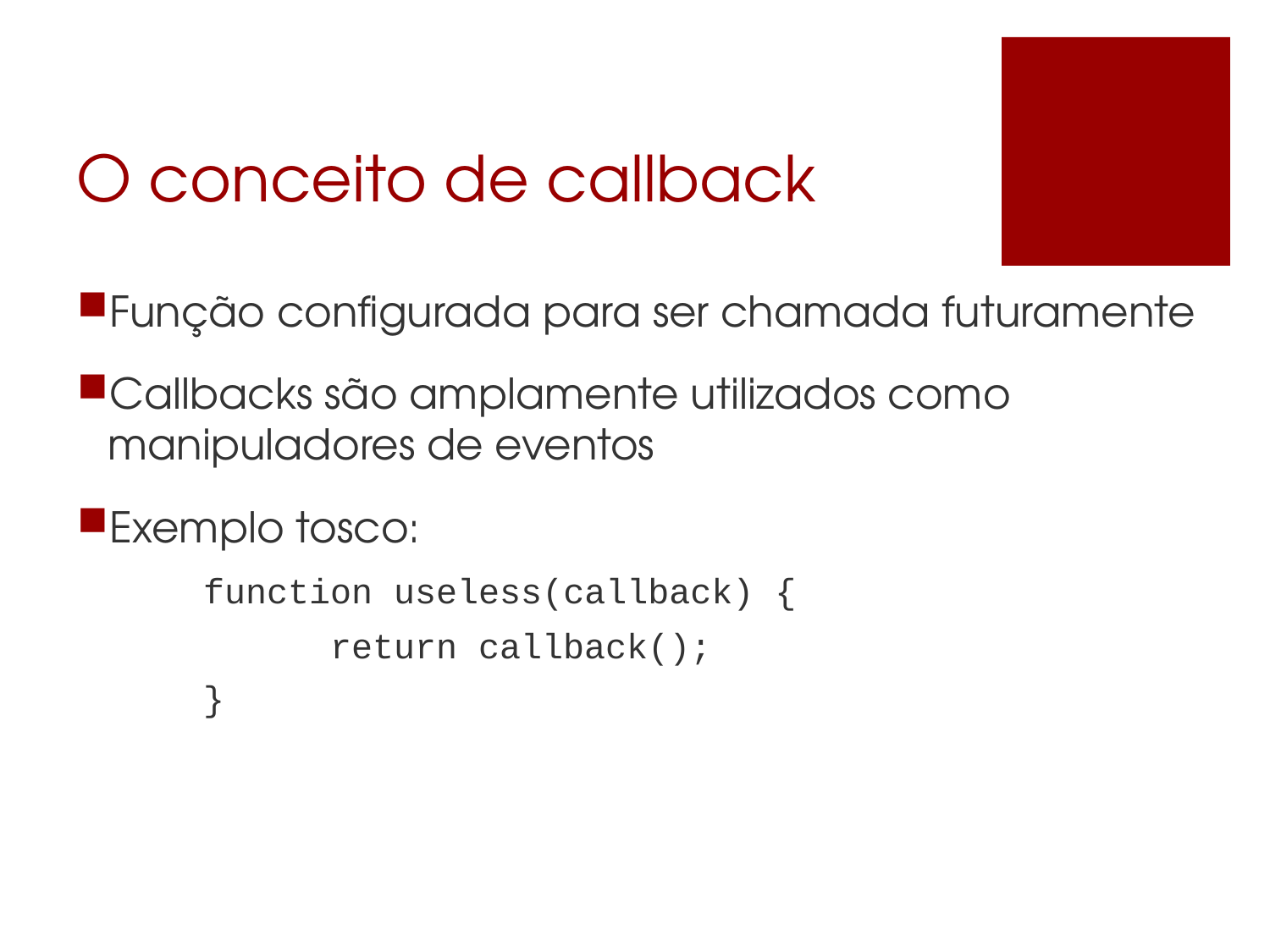

# O conceito de callback
Função configurada para ser chamada futuramente
Callbacks são amplamente utilizados como manipuladores de eventos
Exemplo tosco:
	function useless(callback) {
		return callback();
	}